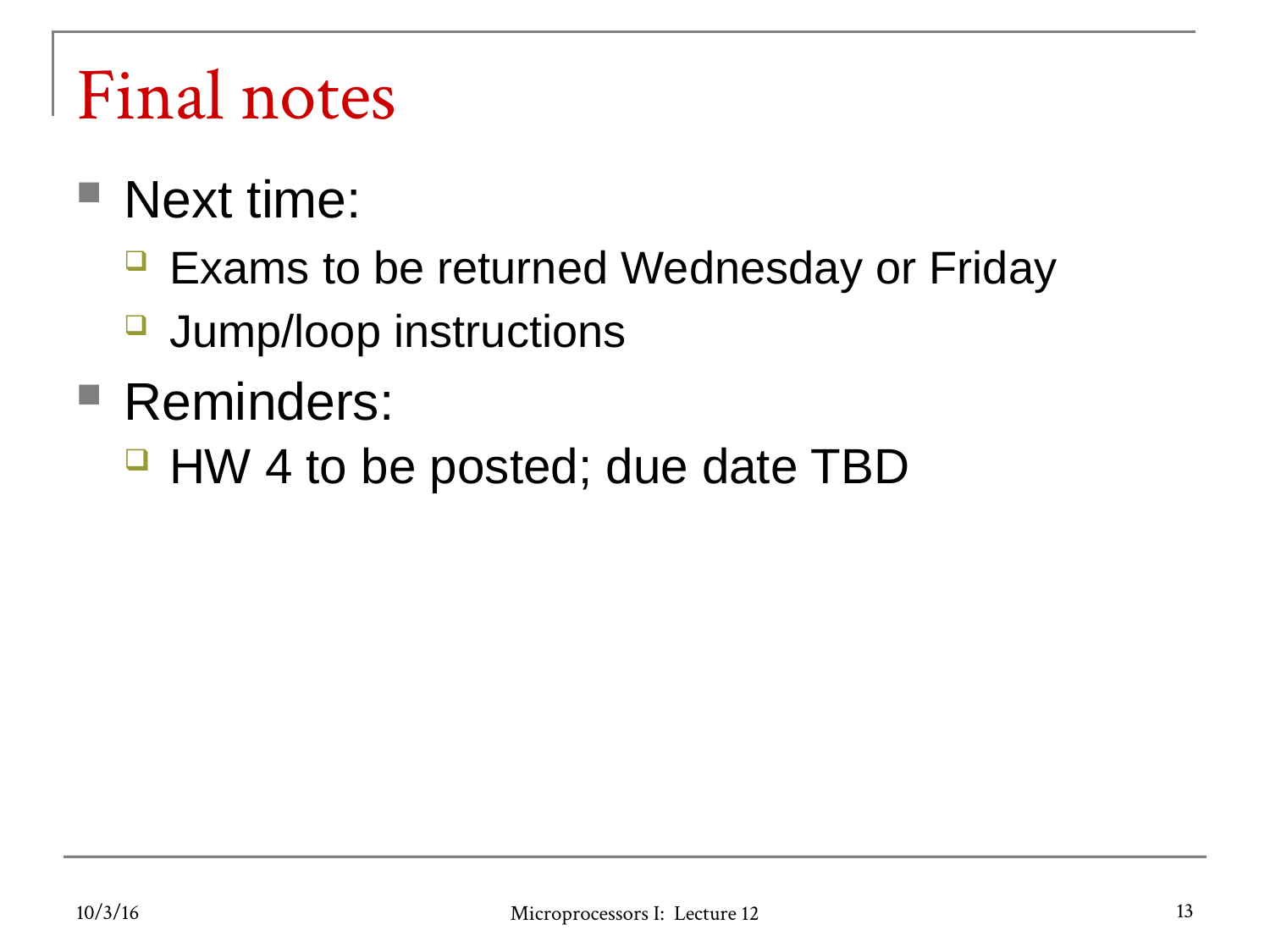

# Final notes
Next time:
Exams to be returned Wednesday or Friday
Jump/loop instructions
Reminders:
HW 4 to be posted; due date TBD
10/3/16
13
Microprocessors I:  Lecture 12